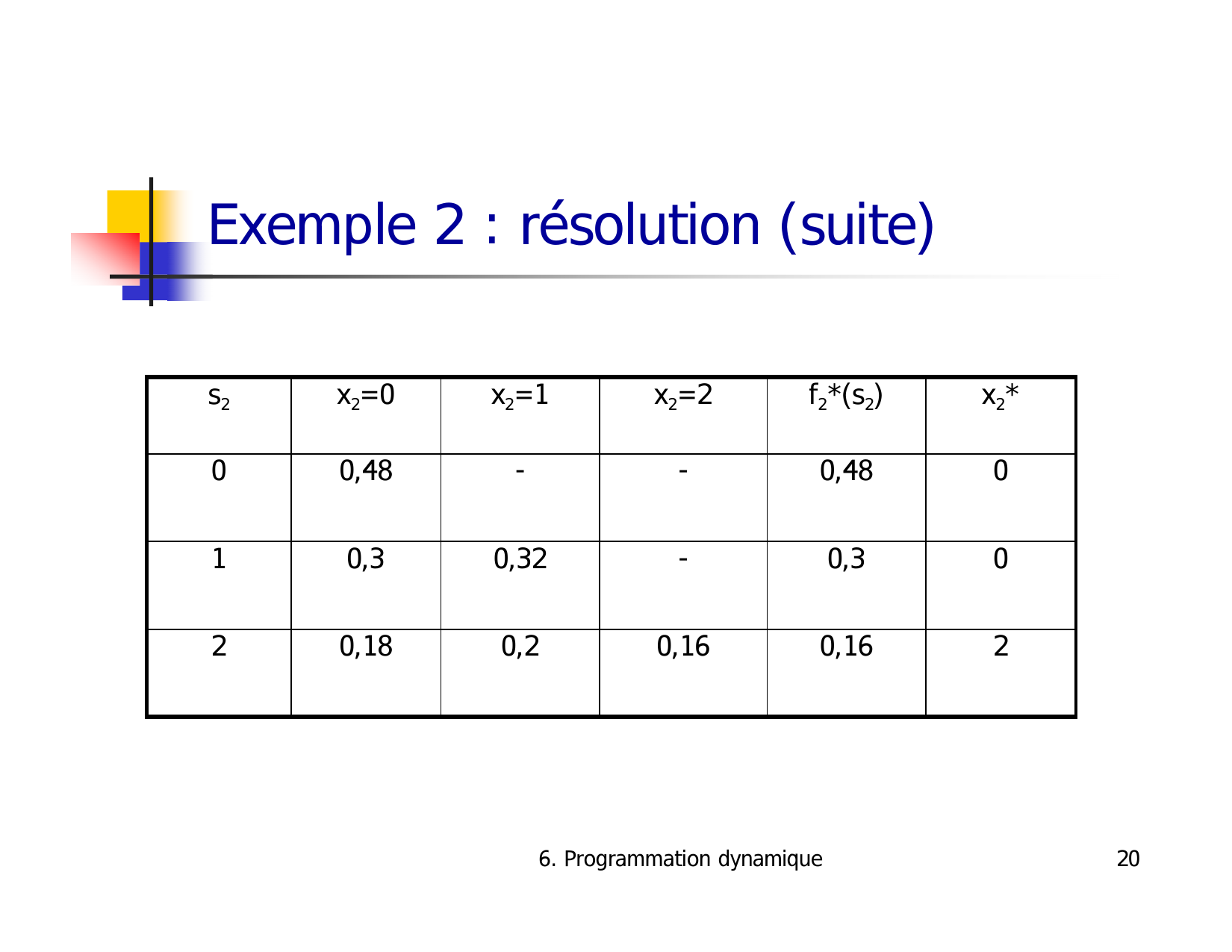

# Exemple 2 : résolution (suite)
| s2 | x2=0 | x2=1 | x2=2 | f2\*(s2) | x2\* |
| --- | --- | --- | --- | --- | --- |
| 0 | 0,48 | - | - | 0,48 | 0 |
| 1 | 0,3 | 0,32 | - | 0,3 | 0 |
| 2 | 0,18 | 0,2 | 0,16 | 0,16 | 2 |
6. Programmation dynamique
20